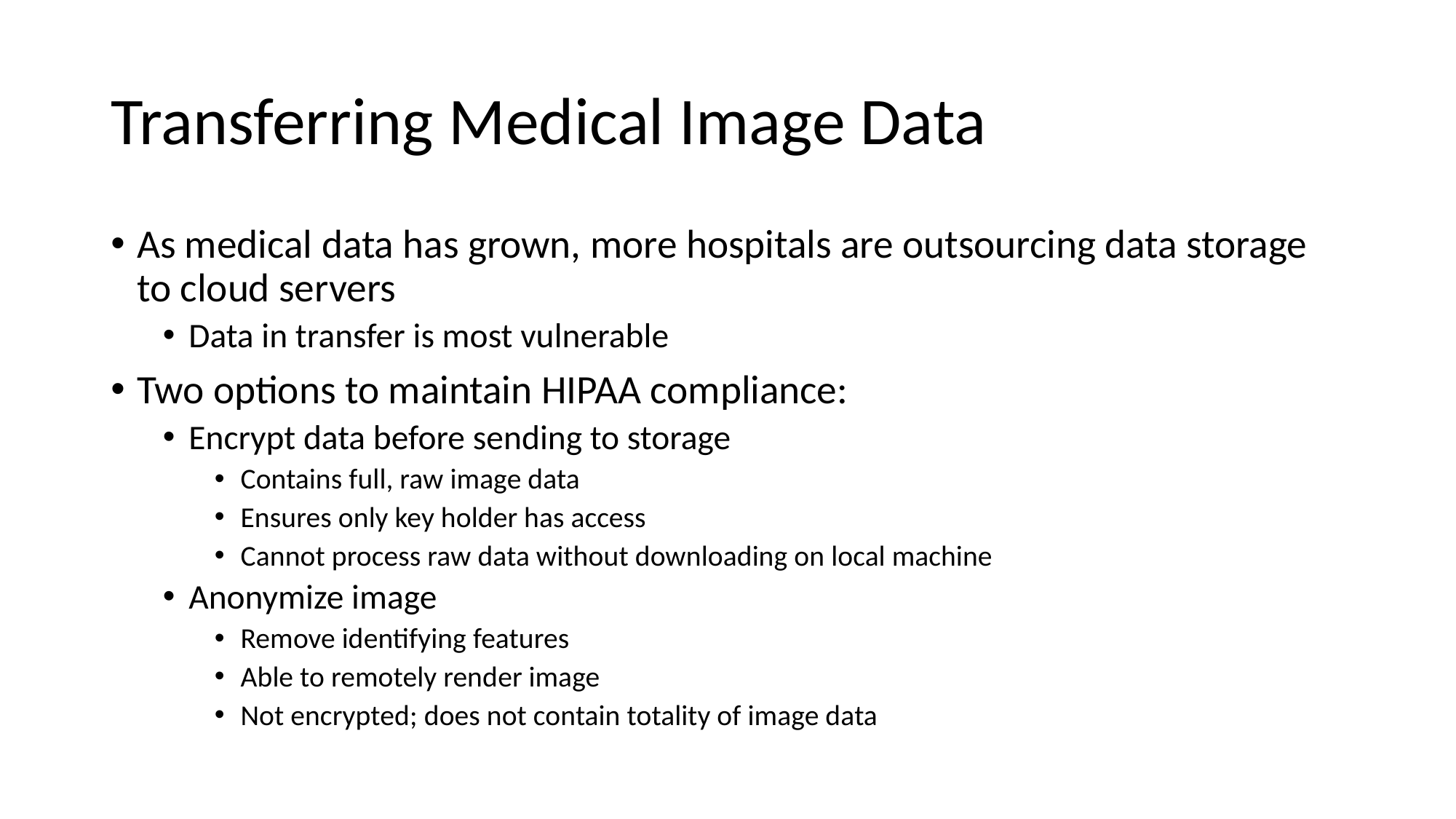

# Transferring Medical Image Data
As medical data has grown, more hospitals are outsourcing data storage to cloud servers
Data in transfer is most vulnerable
Two options to maintain HIPAA compliance:
Encrypt data before sending to storage
Contains full, raw image data
Ensures only key holder has access
Cannot process raw data without downloading on local machine
Anonymize image
Remove identifying features
Able to remotely render image
Not encrypted; does not contain totality of image data